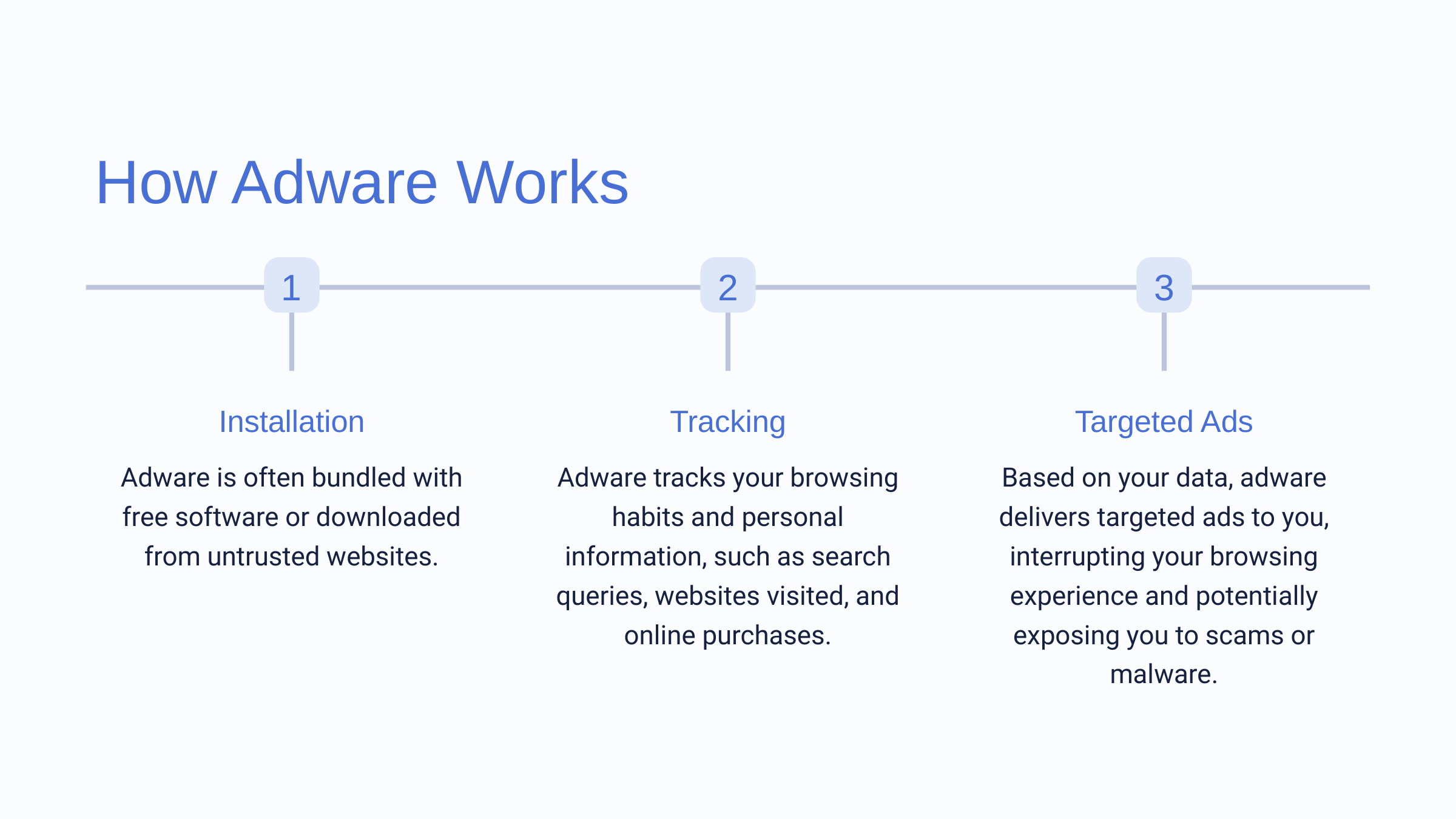

How Adware Works

1
2
3

Installation
Tracking
Targeted Ads
Adware is often bundled with free software or downloaded from untrusted websites.
Adware tracks your browsing habits and personal information, such as search queries, websites visited, and online purchases.
Based on your data, adware delivers targeted ads to you, interrupting your browsing experience and potentially exposing you to scams or malware.